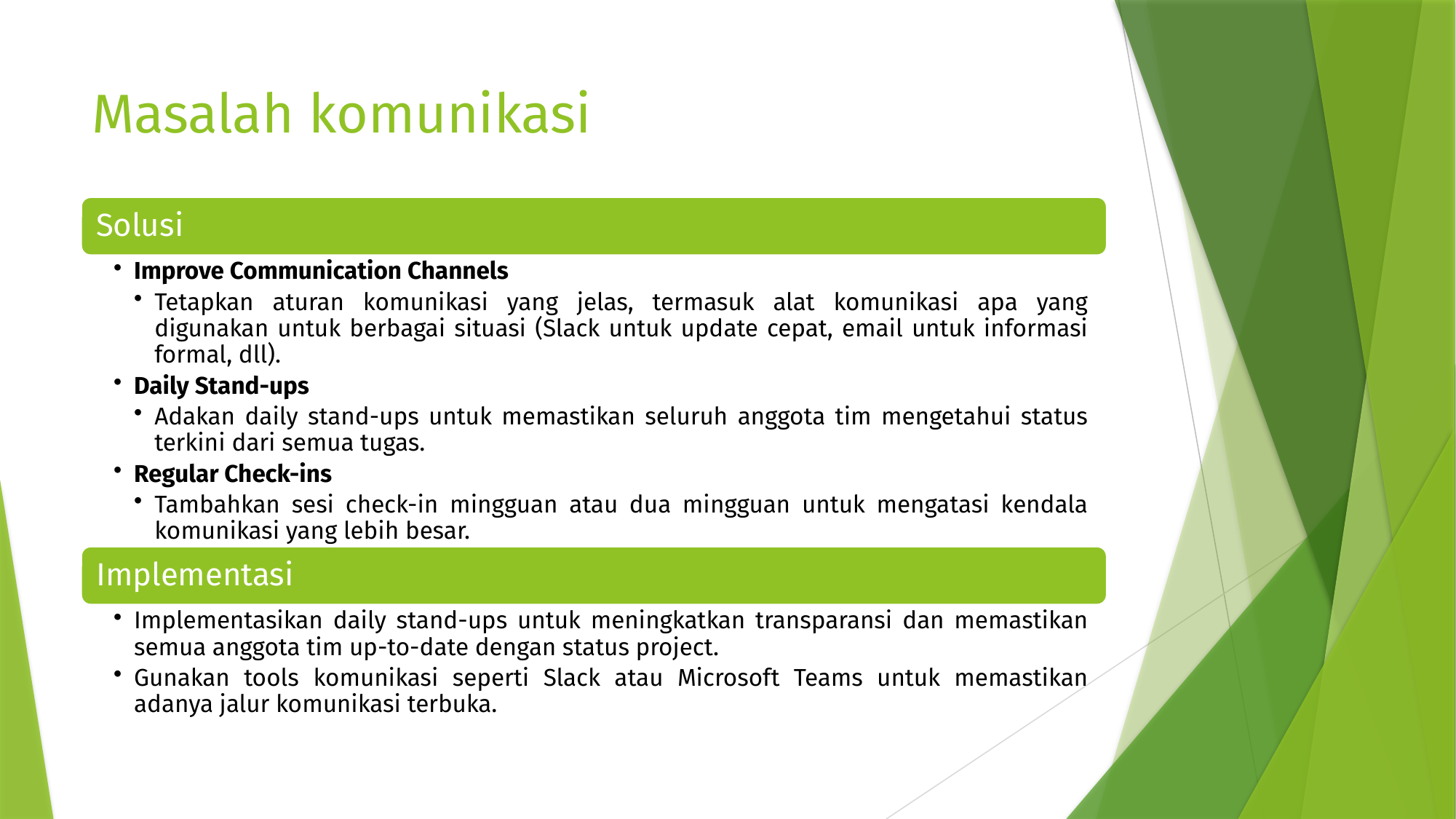

# Masalah komunikasi
Solusi
Improve Communication Channels
Tetapkan aturan komunikasi yang jelas, termasuk alat komunikasi apa yang digunakan untuk berbagai situasi (Slack untuk update cepat, email untuk informasi formal, dll).
Daily Stand-ups
Adakan daily stand-ups untuk memastikan seluruh anggota tim mengetahui status terkini dari semua tugas.
Regular Check-ins
Tambahkan sesi check-in mingguan atau dua mingguan untuk mengatasi kendala komunikasi yang lebih besar.
Implementasi
Implementasikan daily stand-ups untuk meningkatkan transparansi dan memastikan semua anggota tim up-to-date dengan status project.
Gunakan tools komunikasi seperti Slack atau Microsoft Teams untuk memastikan adanya jalur komunikasi terbuka.